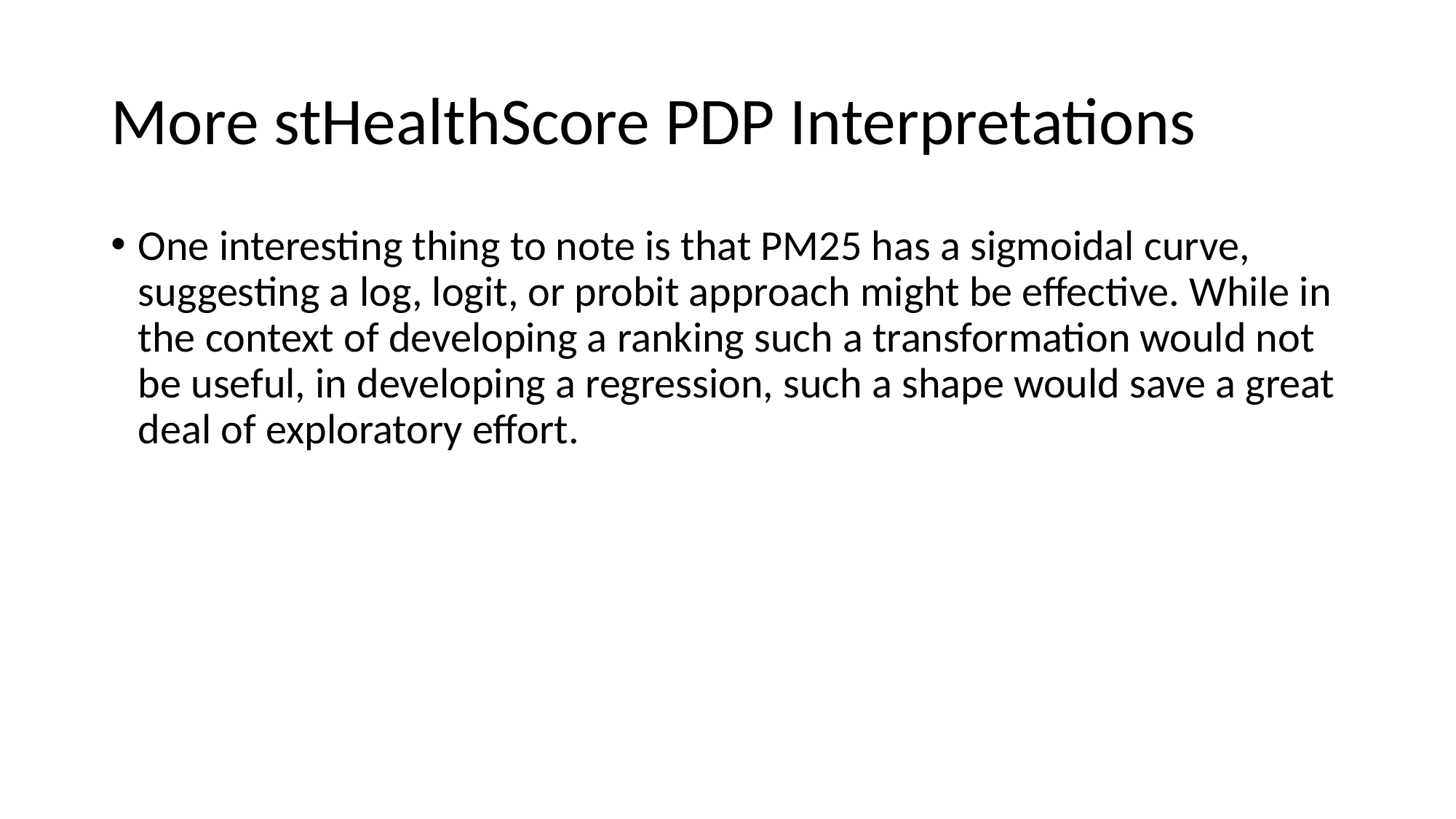

# More stHealthScore PDP Interpretations
One interesting thing to note is that PM25 has a sigmoidal curve, suggesting a log, logit, or probit approach might be effective. While in the context of developing a ranking such a transformation would not be useful, in developing a regression, such a shape would save a great deal of exploratory effort.